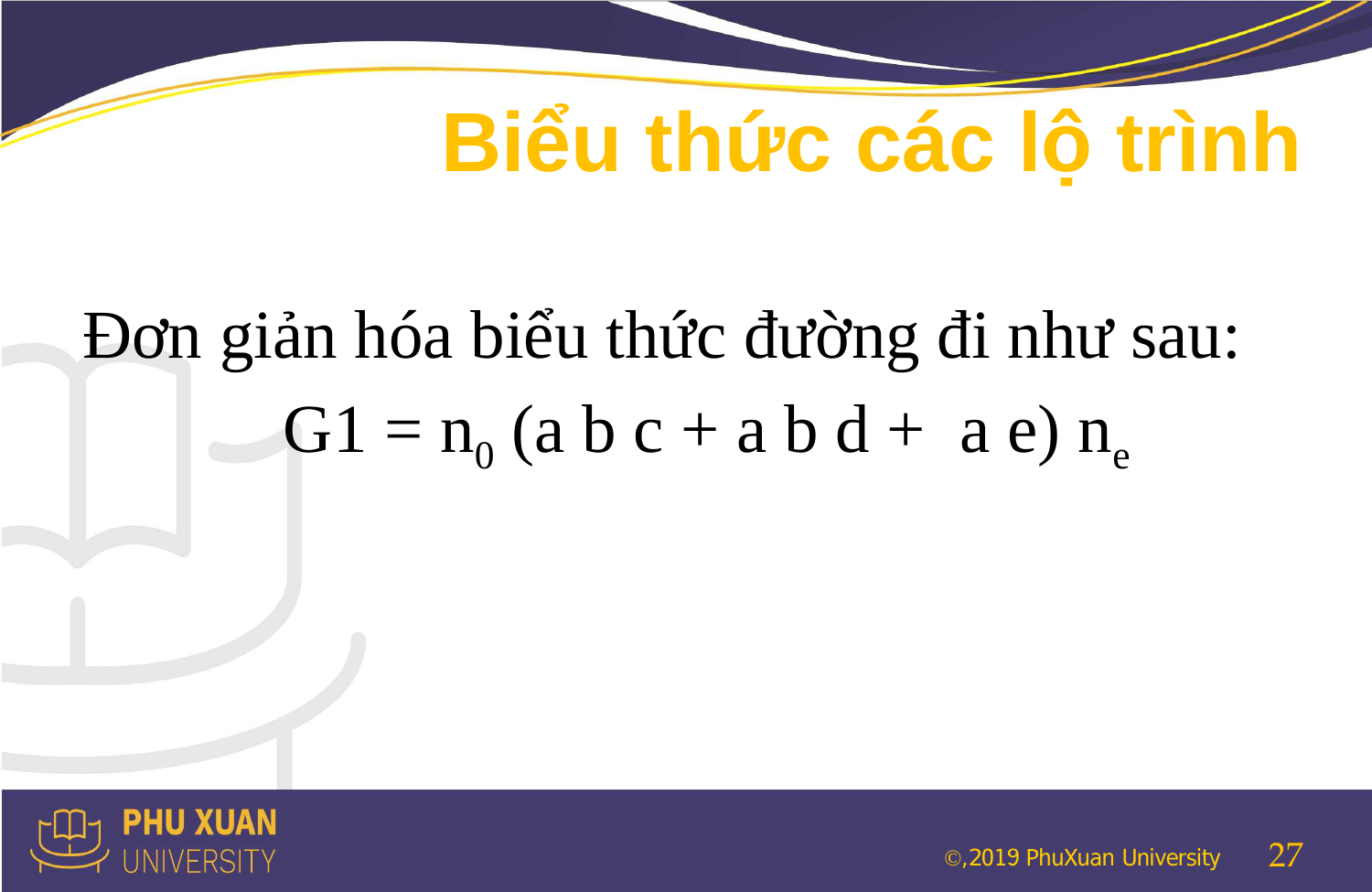

# Biểu thức các lộ trình

Đơn giản hóa biểu thức đường đi như sau:
G1 = n0 (a b c + a b d +  a e) ne

27